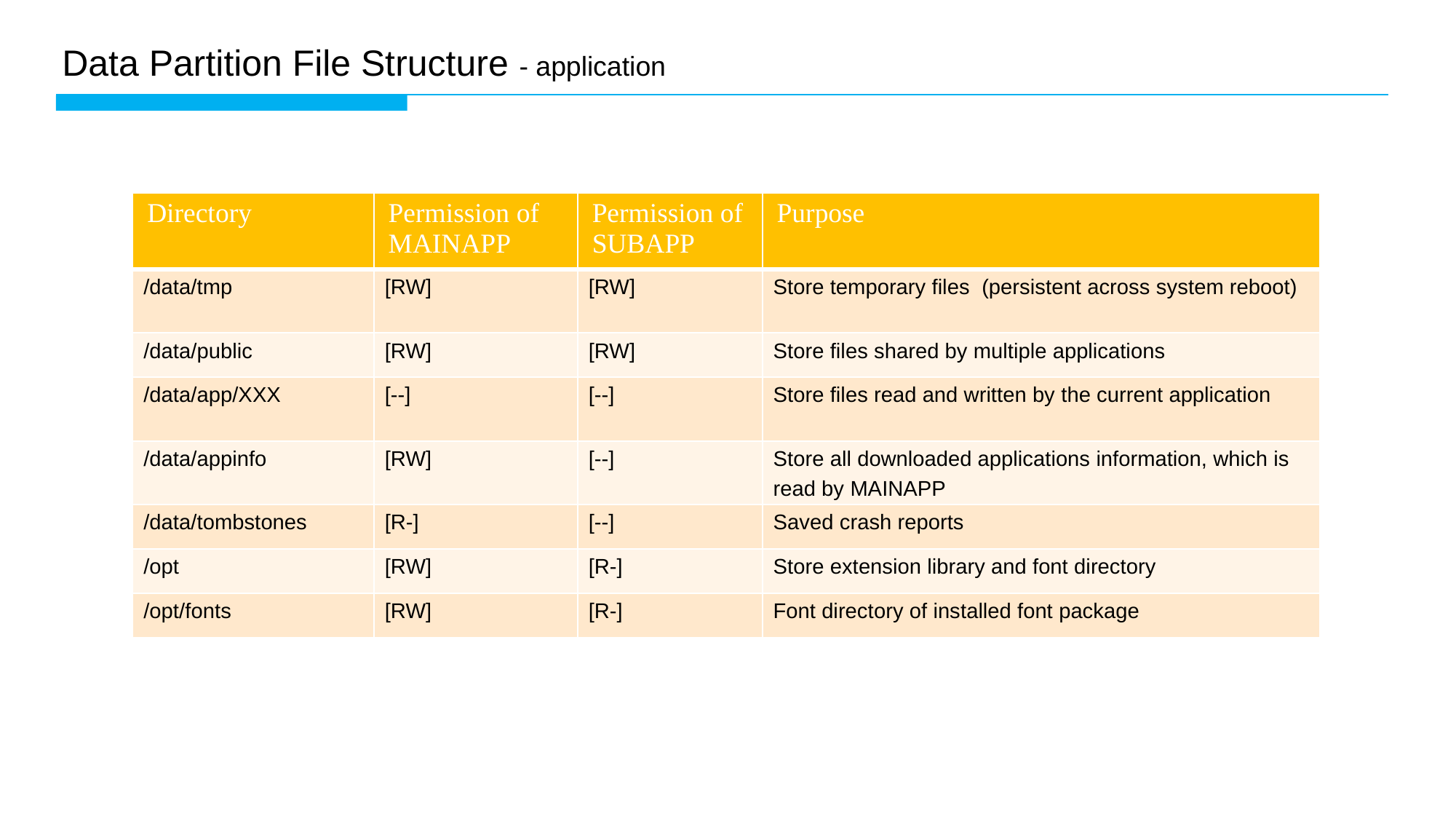

Data Partition File Structure - application

| Directory | Permission of MAINAPP | Permission of SUBAPP | Purpose |
| --- | --- | --- | --- |
| /data/tmp | [RW] | [RW] | Store temporary files (persistent across system reboot) |
| /data/public | [RW] | [RW] | Store files shared by multiple applications |
| /data/app/XXX | [--] | [--] | Store files read and written by the current application |
| /data/appinfo | [RW] | [--] | Store all downloaded applications information, which is read by MAINAPP |
| /data/tombstones | [R-] | [--] | Saved crash reports |
| /opt | [RW] | [R-] | Store extension library and font directory |
| /opt/fonts | [RW] | [R-] | Font directory of installed font package |